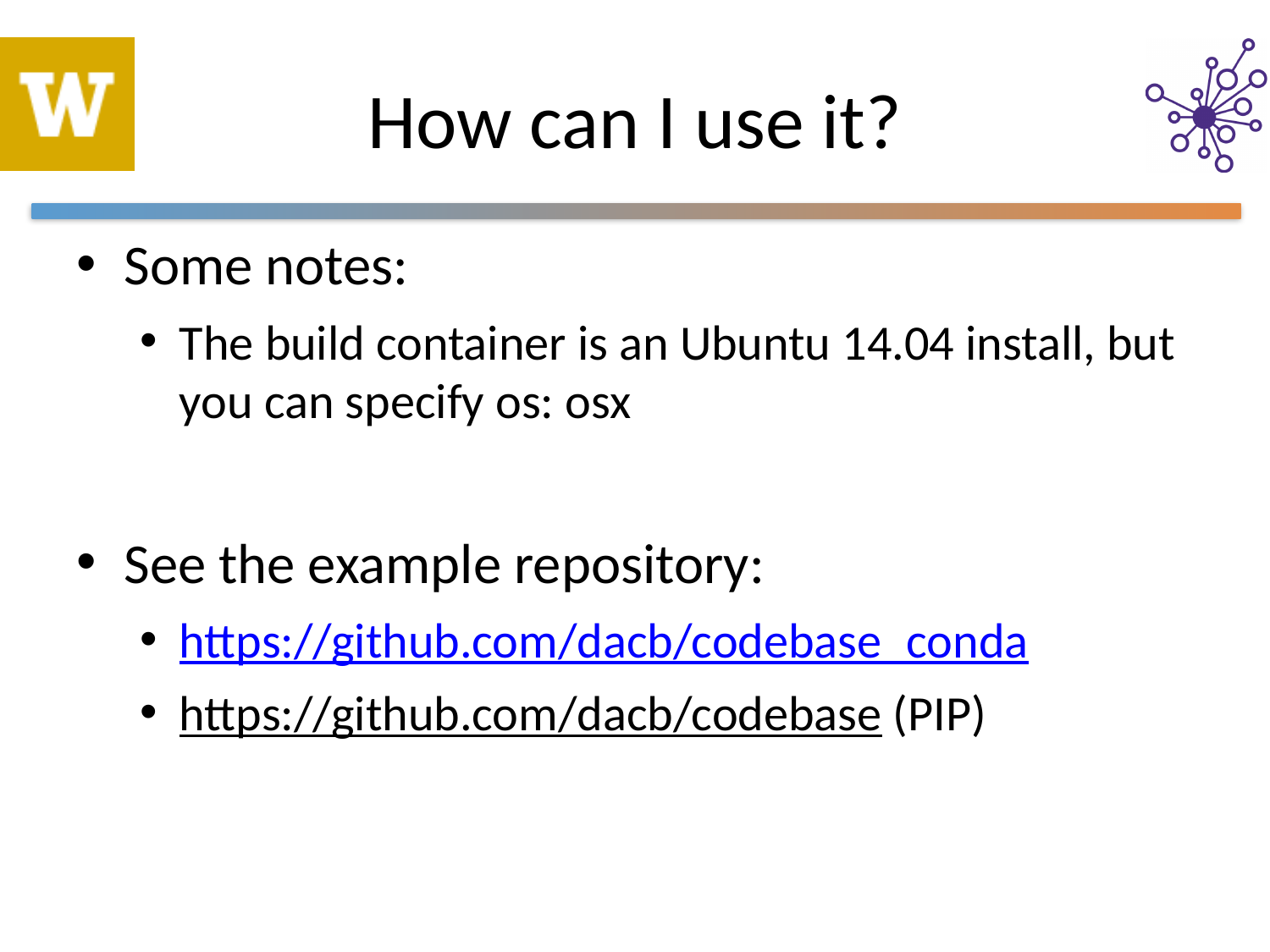

# How can I use it?
Some notes:
The build container is an Ubuntu 14.04 install, but you can specify os: osx

See the example repository:
https://github.com/dacb/codebase_conda
https://github.com/dacb/codebase (PIP)